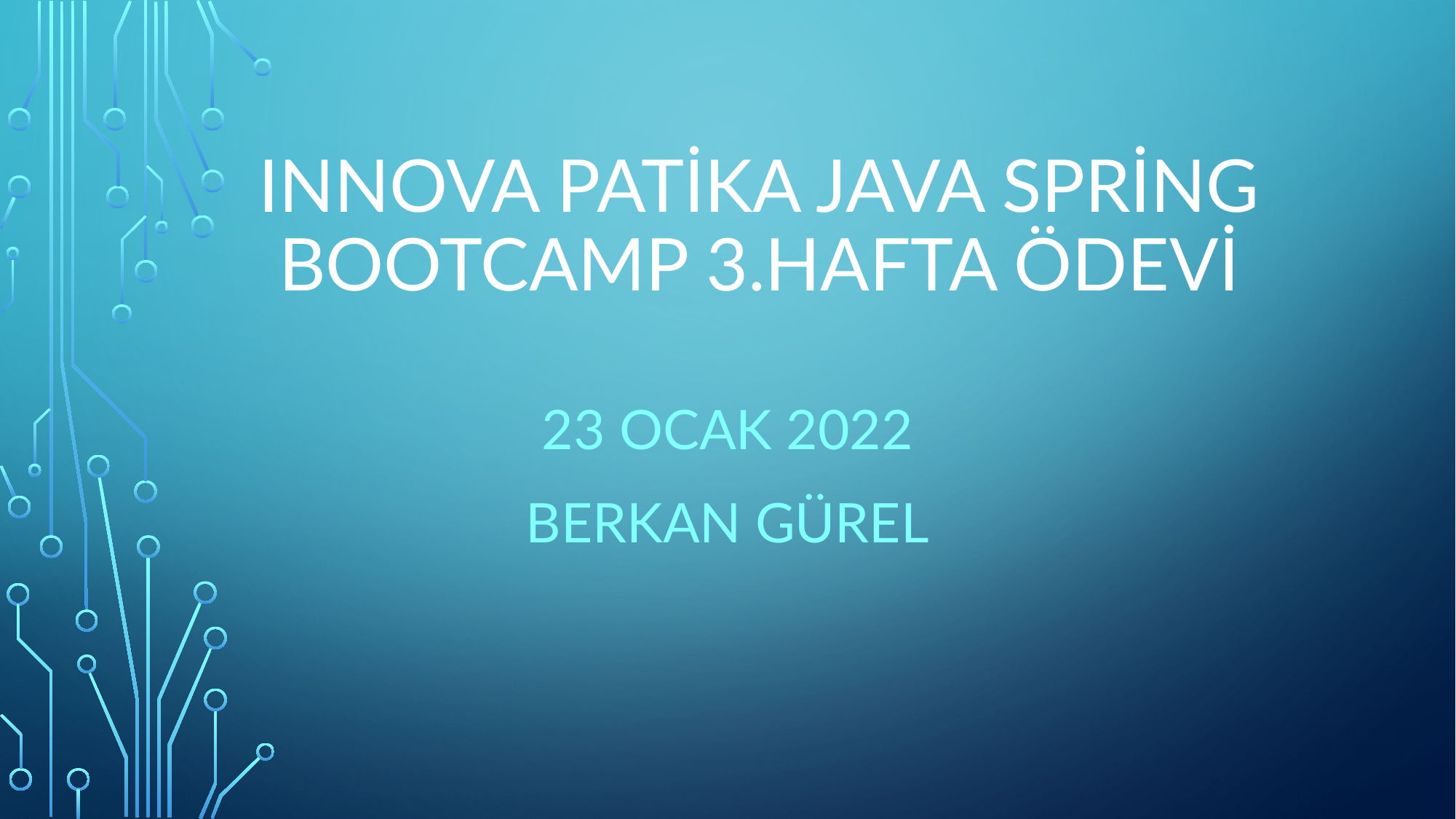

# Innova patika java spring bootcamp 3.hafta ödevi
23 Ocak 2022
Berkan gürel